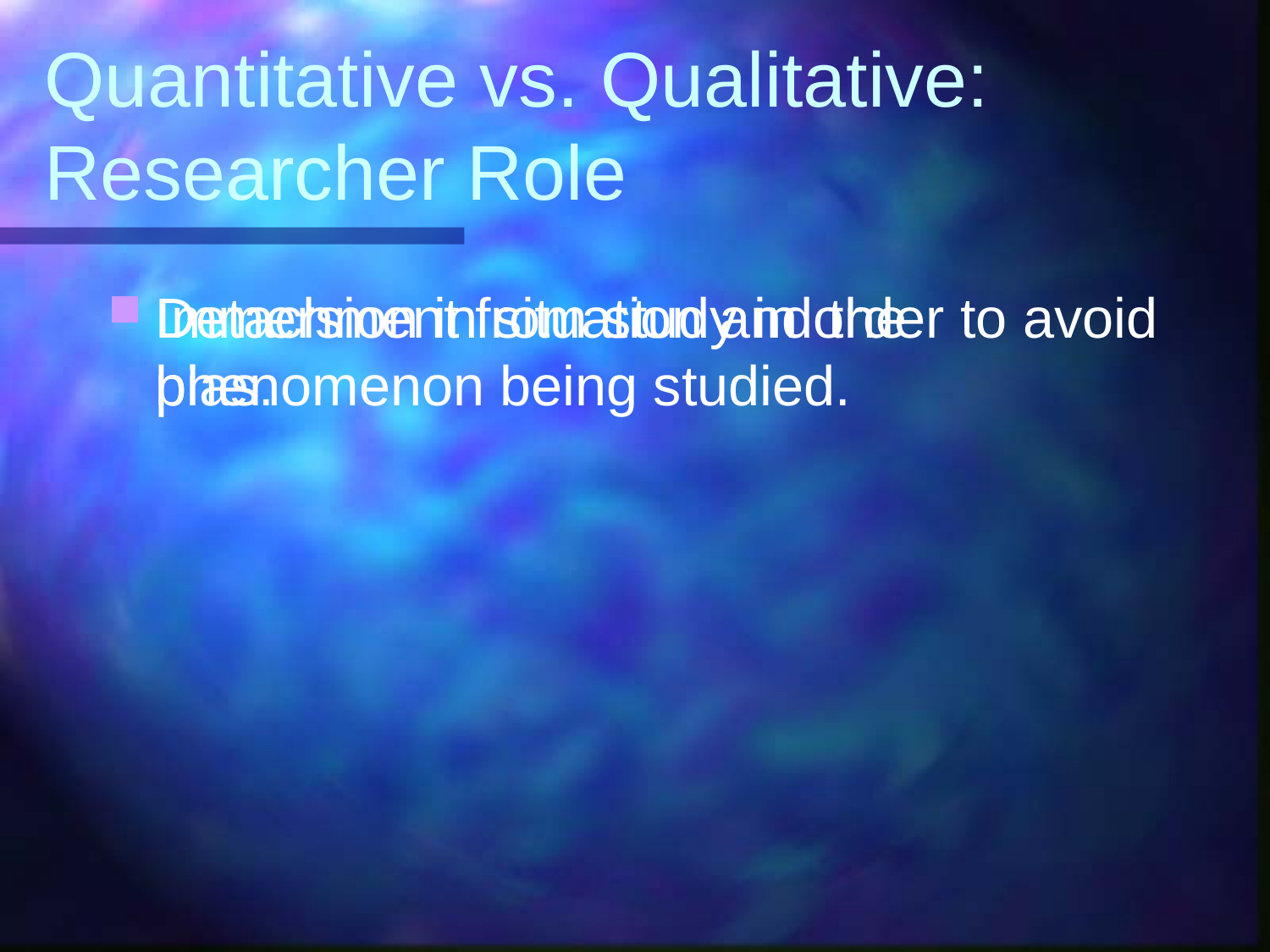

# Quantitative vs. Qualitative: Researcher Role
Detachment from study in order to avoid bias.
Immersion in situation and the phenomenon being studied.